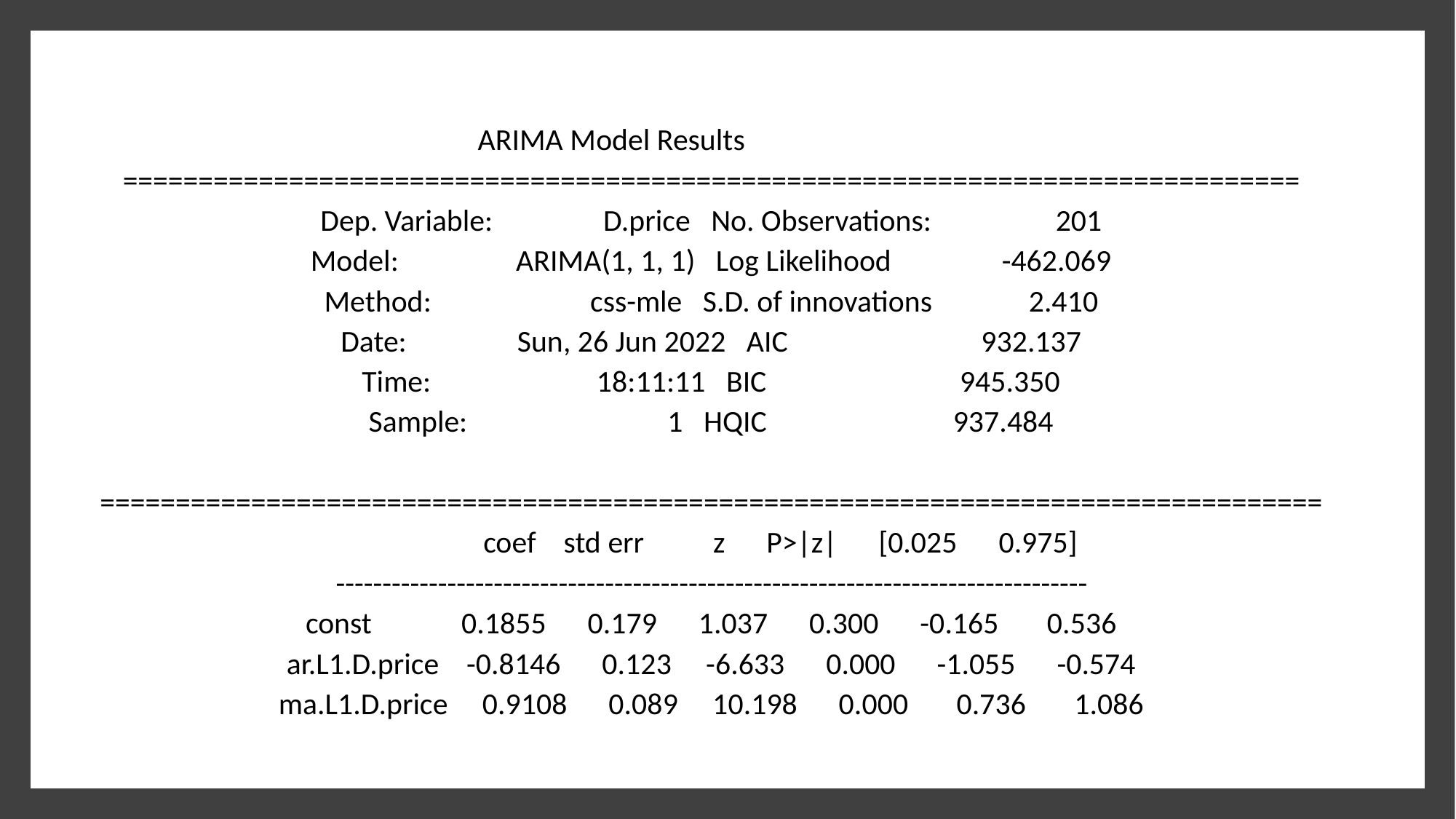

ARIMA Model Results
==============================================================================
Dep. Variable:                D.price   No. Observations:                  201
Model:                 ARIMA(1, 1, 1)   Log Likelihood                -462.069
Method:                       css-mle   S.D. of innovations              2.410
Date:                Sun, 26 Jun 2022   AIC                            932.137
Time:                        18:11:11   BIC                            945.350
Sample:                             1   HQIC                           937.484

=================================================================================
                    coef    std err          z      P>|z|      [0.025      0.975]
---------------------------------------------------------------------------------
const             0.1855      0.179      1.037      0.300      -0.165       0.536
ar.L1.D.price    -0.8146      0.123     -6.633      0.000      -1.055      -0.574
ma.L1.D.price     0.9108      0.089     10.198      0.000       0.736       1.086